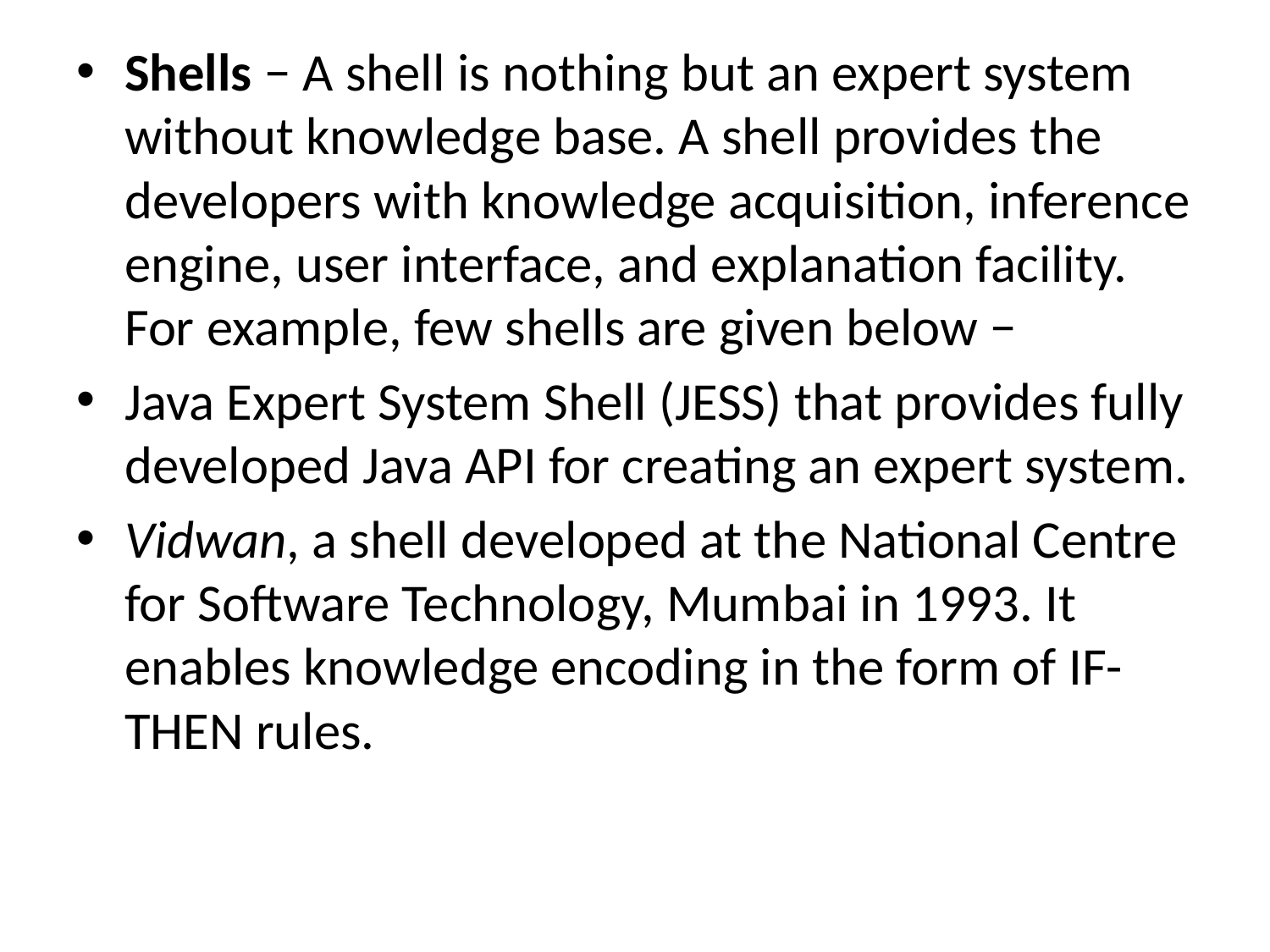

Shells − A shell is nothing but an expert system without knowledge base. A shell provides the developers with knowledge acquisition, inference engine, user interface, and explanation facility. For example, few shells are given below −
Java Expert System Shell (JESS) that provides fully developed Java API for creating an expert system.
Vidwan, a shell developed at the National Centre for Software Technology, Mumbai in 1993. It enables knowledge encoding in the form of IF-THEN rules.